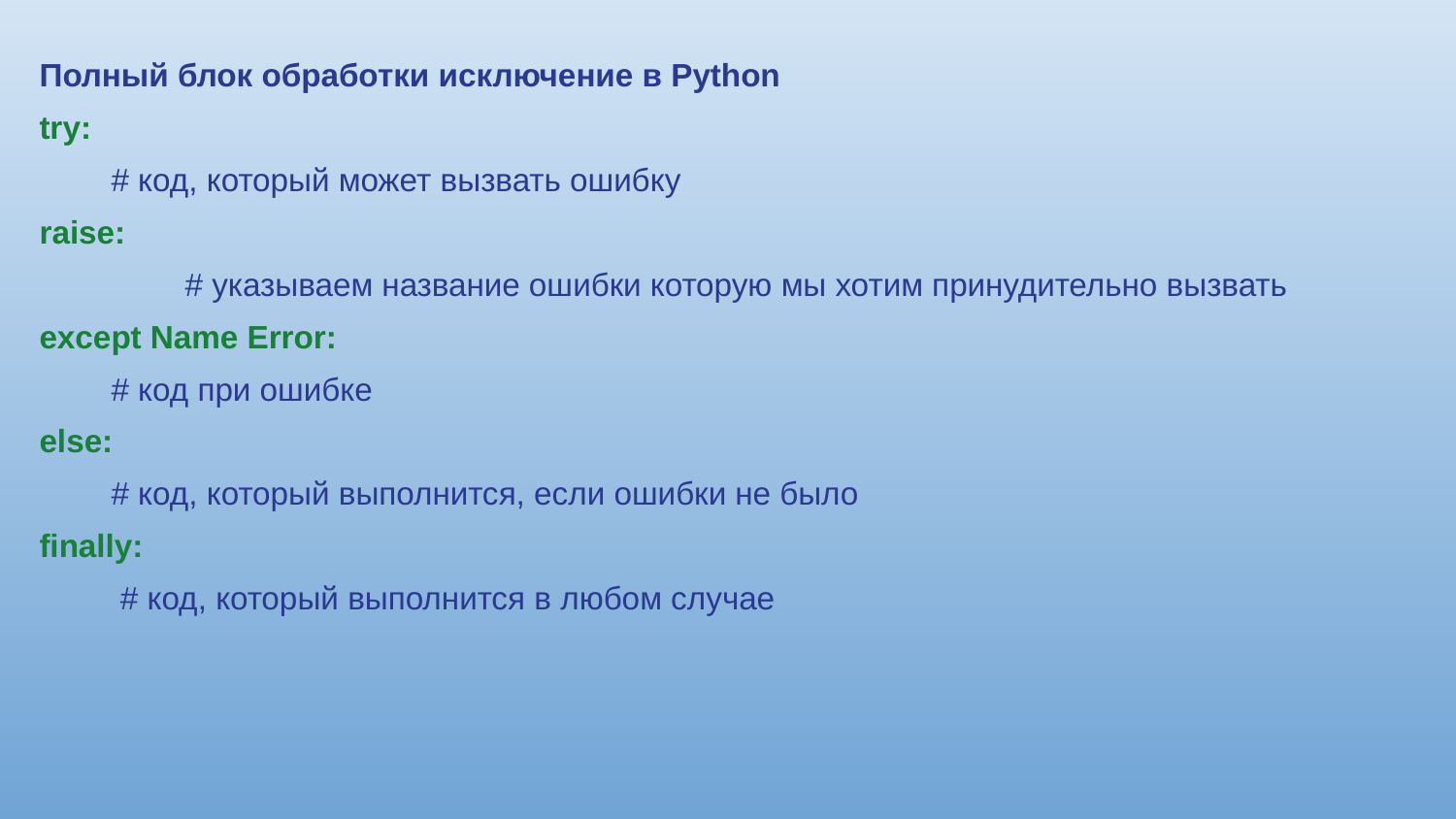

Полный блок обработки исключение в Python
try:
        # код, который может вызвать ошибку
raise:
	# указываем название ошибки которую мы хотим принудительно вызвать
except Name Error:
        # код при ошибке
else:
        # код, который выполнится, если ошибки не было
finally:
         # код, который выполнится в любом случае